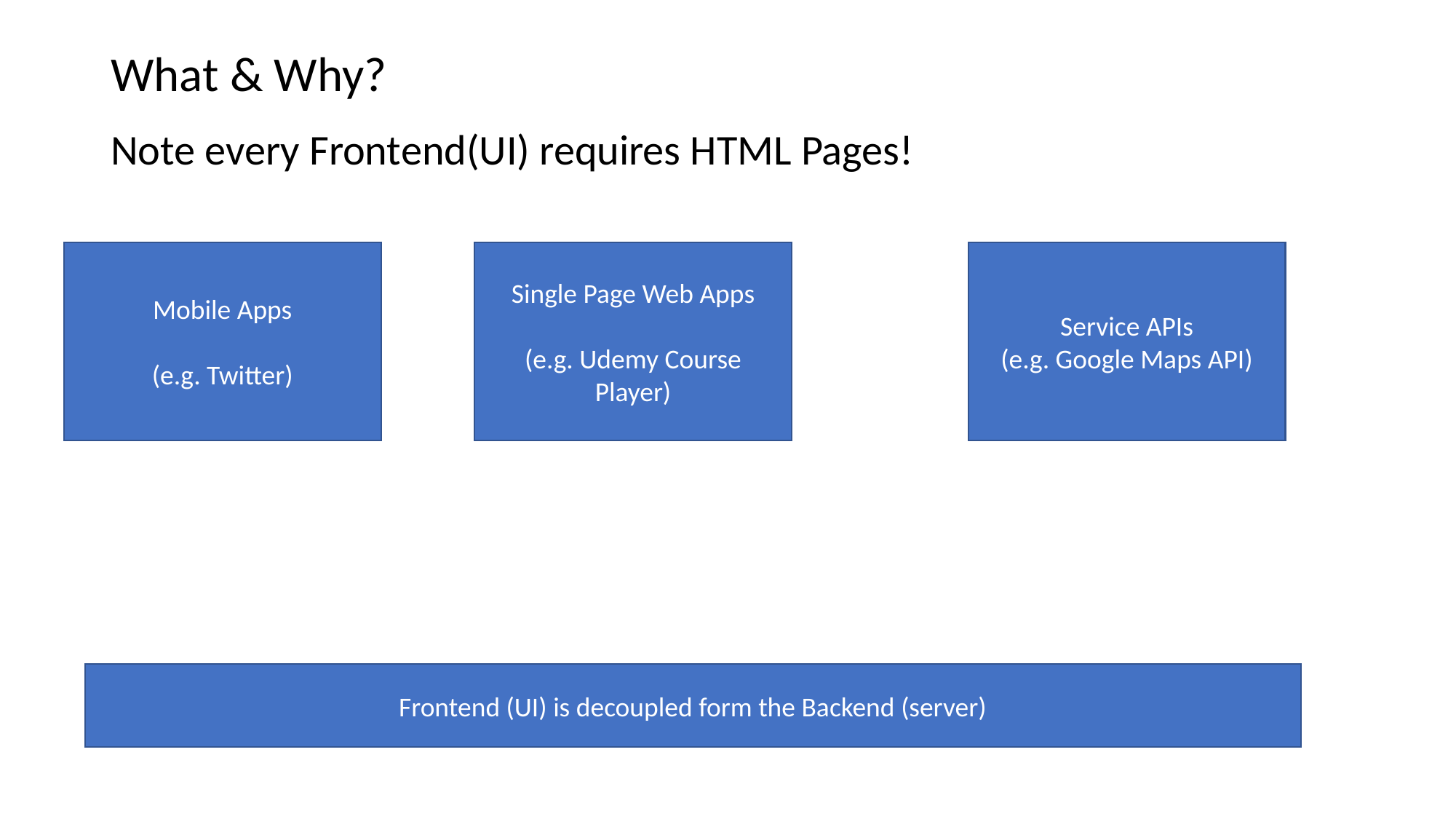

# What & Why?
Note every Frontend(UI) requires HTML Pages!
Mobile Apps

(e.g. Twitter)
Single Page Web Apps

(e.g. Udemy Course Player)
Service APIs
(e.g. Google Maps API)
Frontend (UI) is decoupled form the Backend (server)